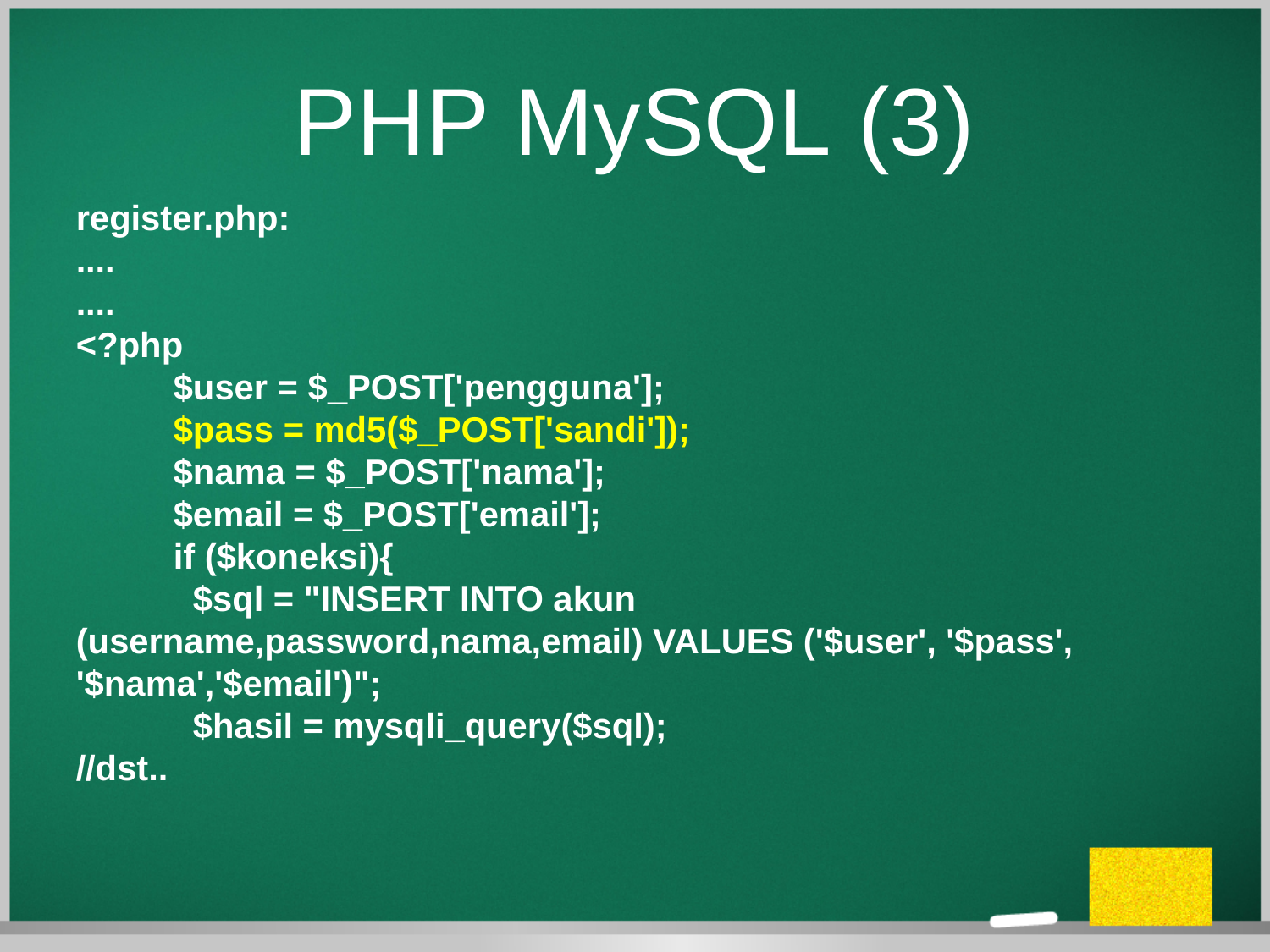

PHP MySQL (3)
register.php:
....
....
<?php
          $user = $_POST['pengguna'];
          $pass = md5($_POST['sandi']);
          $nama = $_POST['nama'];
          $email = $_POST['email'];
          if ($koneksi){
            $sql = "INSERT INTO akun (username,password,nama,email) VALUES ('$user', '$pass', '$nama','$email')";
            $hasil = mysqli_query($sql);
//dst..